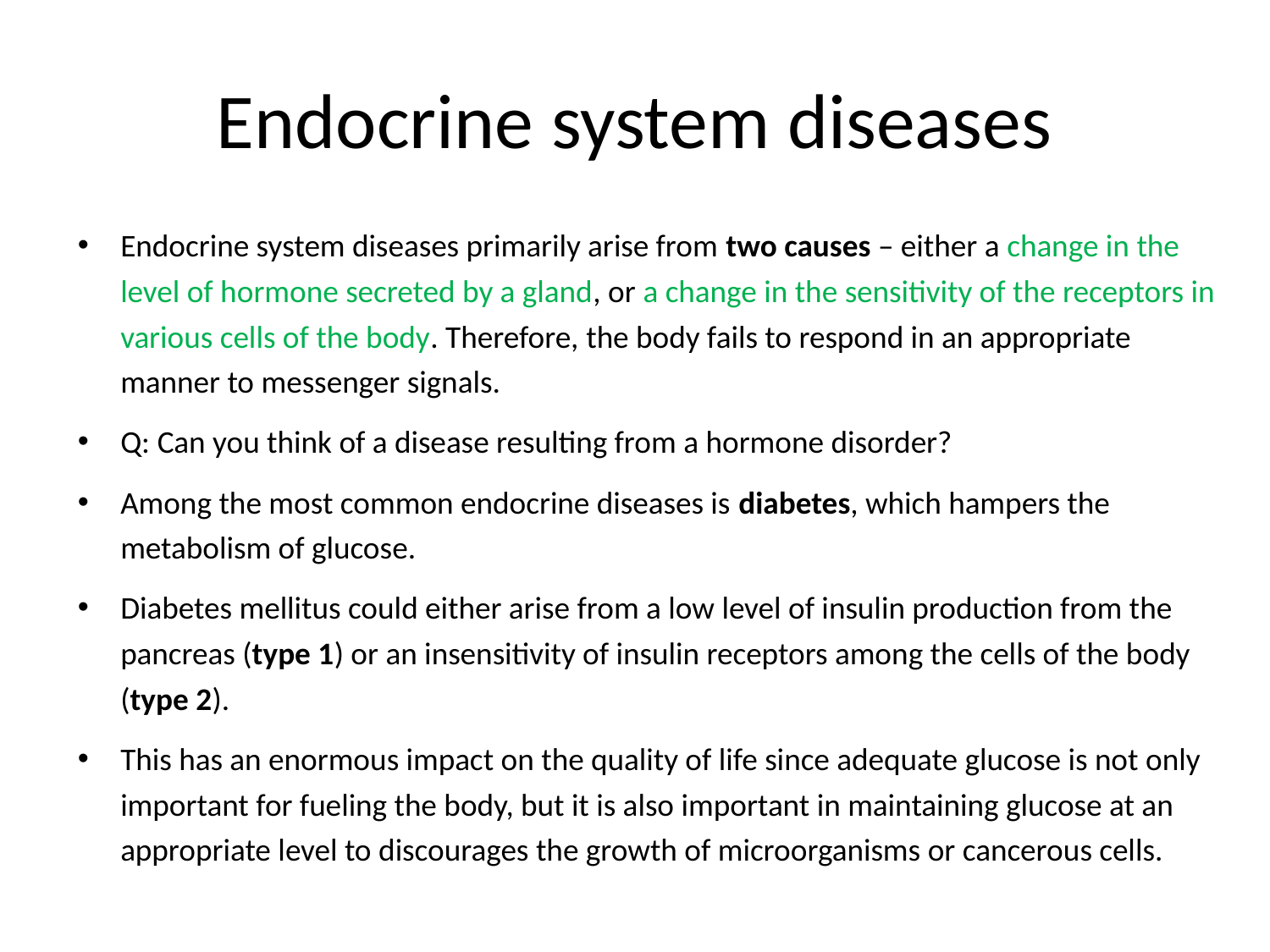

# Endocrine system diseases
Endocrine system diseases primarily arise from two causes – either a change in the level of hormone secreted by a gland, or a change in the sensitivity of the receptors in various cells of the body. Therefore, the body fails to respond in an appropriate manner to messenger signals.
Q: Can you think of a disease resulting from a hormone disorder?
Among the most common endocrine diseases is diabetes, which hampers the metabolism of glucose.
Diabetes mellitus could either arise from a low level of insulin production from the pancreas (type 1) or an insensitivity of insulin receptors among the cells of the body (type 2).
This has an enormous impact on the quality of life since adequate glucose is not only important for fueling the body, but it is also important in maintaining glucose at an appropriate level to discourages the growth of microorganisms or cancerous cells.